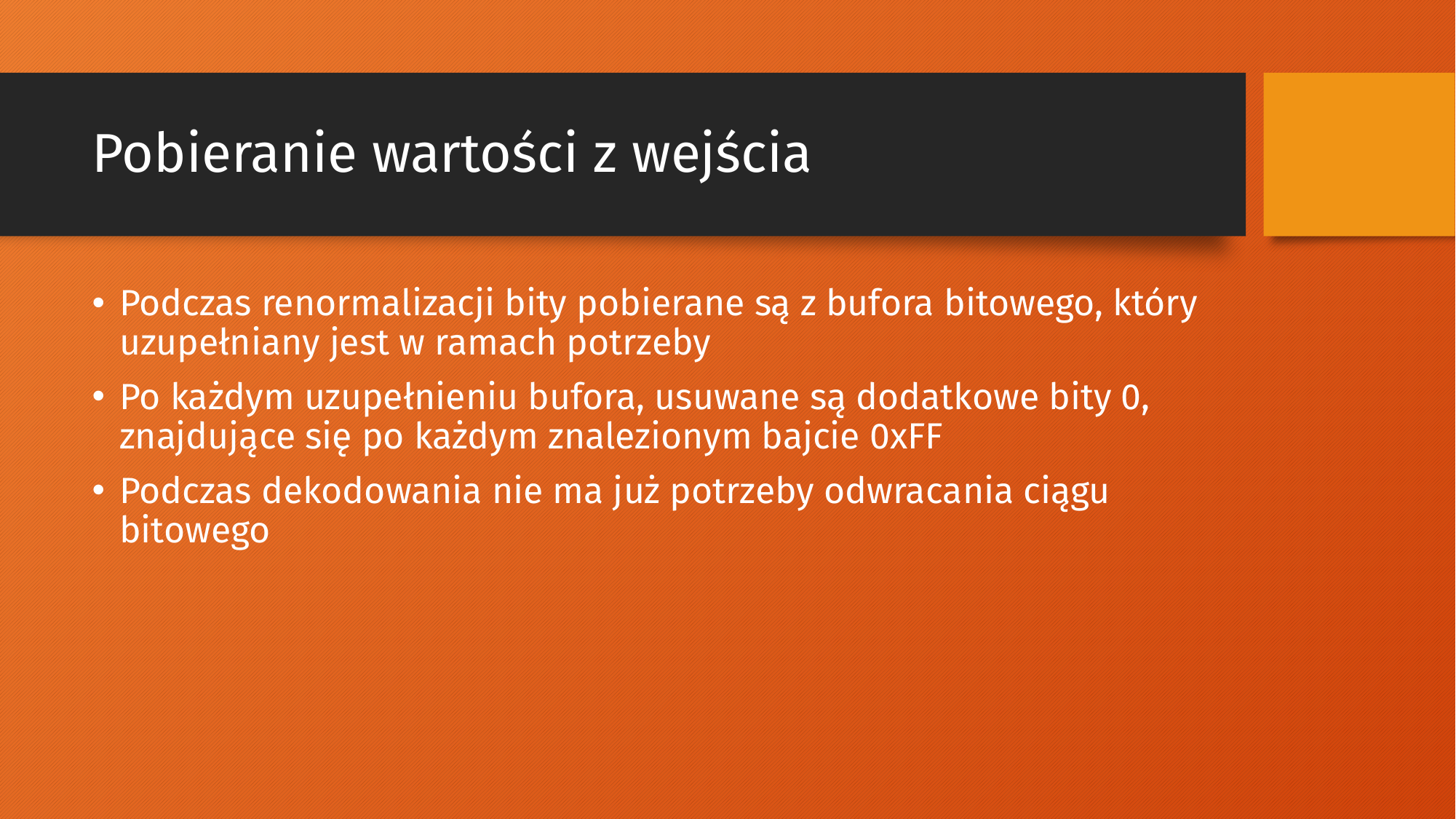

# Pobieranie wartości z wejścia
Podczas renormalizacji bity pobierane są z bufora bitowego, który uzupełniany jest w ramach potrzeby
Po każdym uzupełnieniu bufora, usuwane są dodatkowe bity 0, znajdujące się po każdym znalezionym bajcie 0xFF
Podczas dekodowania nie ma już potrzeby odwracania ciągu bitowego